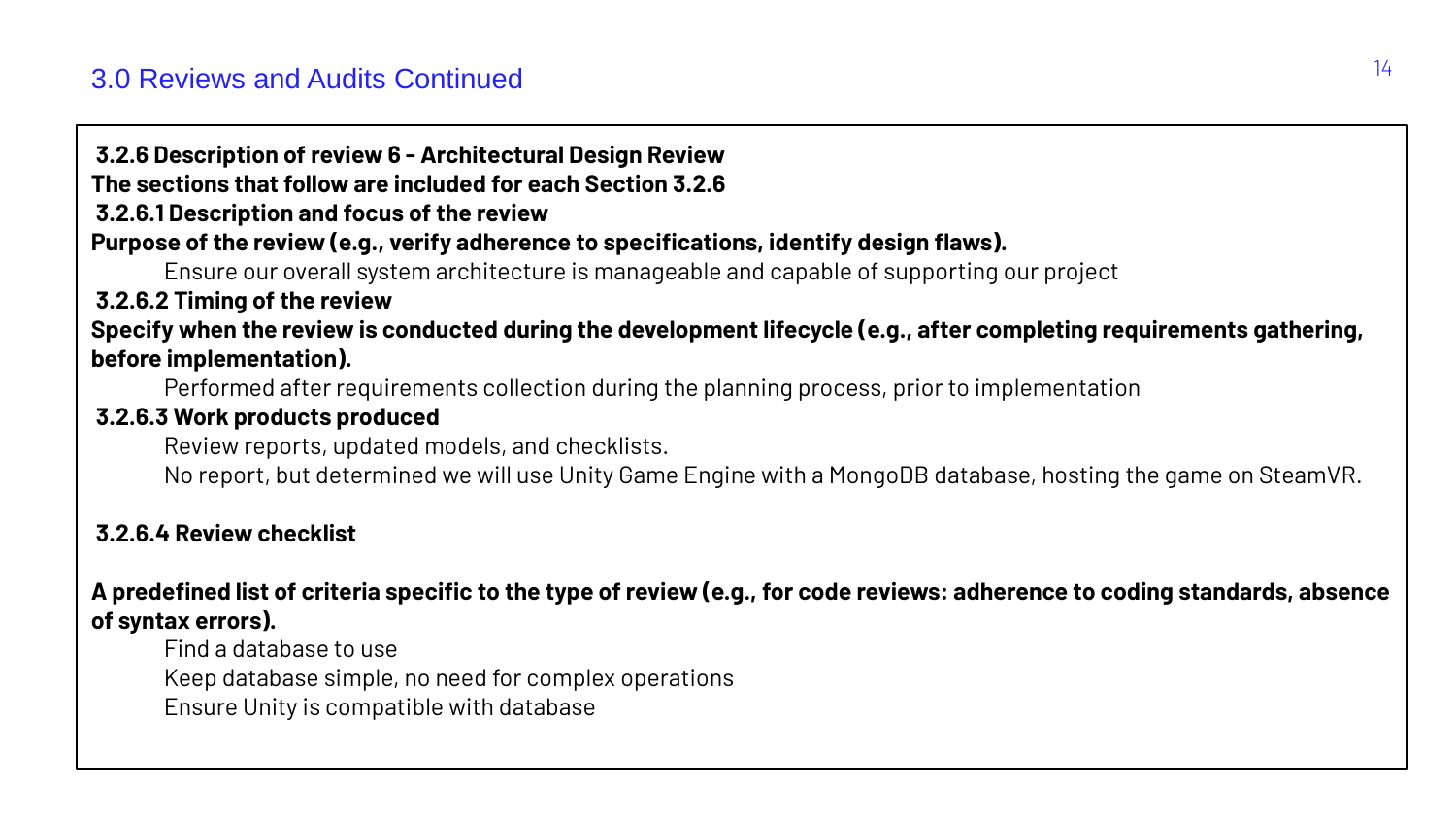

14
3.0 Reviews and Audits Continued

 3.2.6 Description of review 6 - Architectural Design Review
The sections that follow are included for each Section 3.2.6
 3.2.6.1 Description and focus of the review
Purpose of the review (e.g., verify adherence to specifications, identify design flaws).
Ensure our overall system architecture is manageable and capable of supporting our project
 3.2.6.2 Timing of the review
Specify when the review is conducted during the development lifecycle (e.g., after completing requirements gathering, before implementation).
Performed after requirements collection during the planning process, prior to implementation
 3.2.6.3 Work products produced
Review reports, updated models, and checklists.
No report, but determined we will use Unity Game Engine with a MongoDB database, hosting the game on SteamVR.

 3.2.6.4 Review checklist

A predefined list of criteria specific to the type of review (e.g., for code reviews: adherence to coding standards, absence of syntax errors).
Find a database to use
Keep database simple, no need for complex operations
Ensure Unity is compatible with database